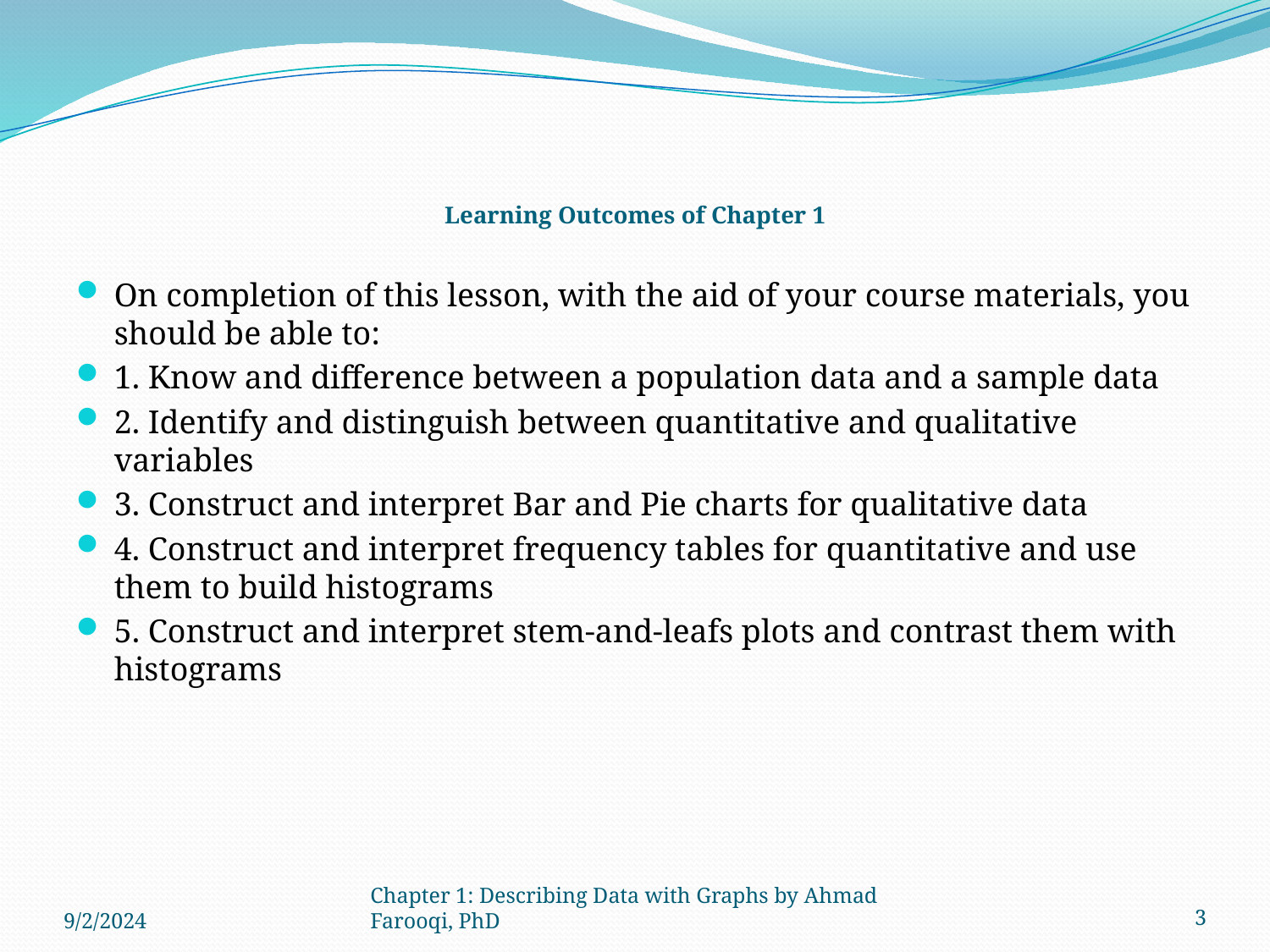

# Learning Outcomes of Chapter 1
On completion of this lesson, with the aid of your course materials, you should be able to:
1. Know and difference between a population data and a sample data
2. Identify and distinguish between quantitative and qualitative variables
3. Construct and interpret Bar and Pie charts for qualitative data
4. Construct and interpret frequency tables for quantitative and use them to build histograms
5. Construct and interpret stem-and-leafs plots and contrast them with histograms
9/2/2024
Chapter 1: Describing Data with Graphs by Ahmad Farooqi, PhD
3